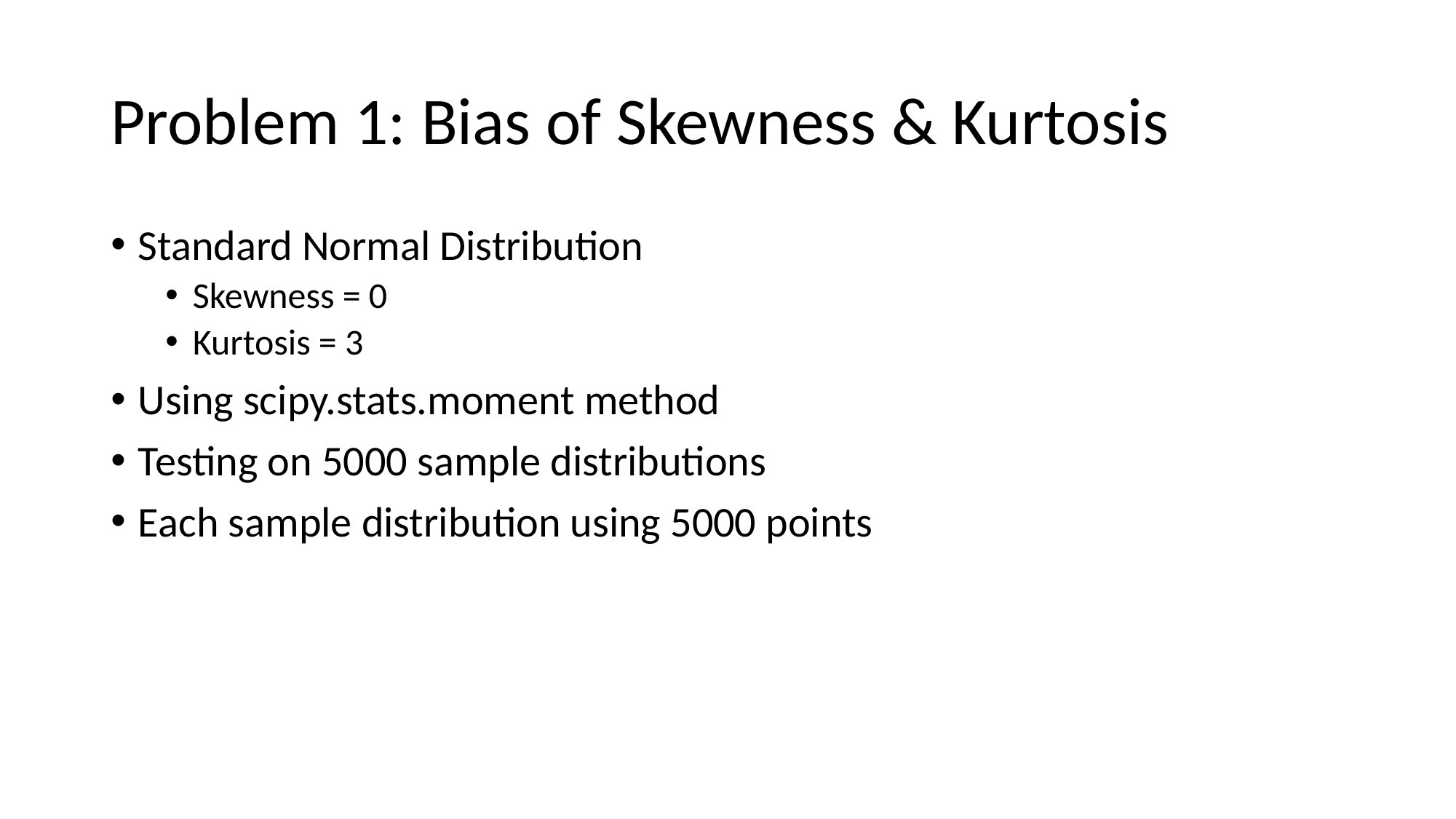

# Problem 1: Bias of Skewness & Kurtosis
Standard Normal Distribution
Skewness = 0
Kurtosis = 3
Using scipy.stats.moment method
Testing on 5000 sample distributions
Each sample distribution using 5000 points